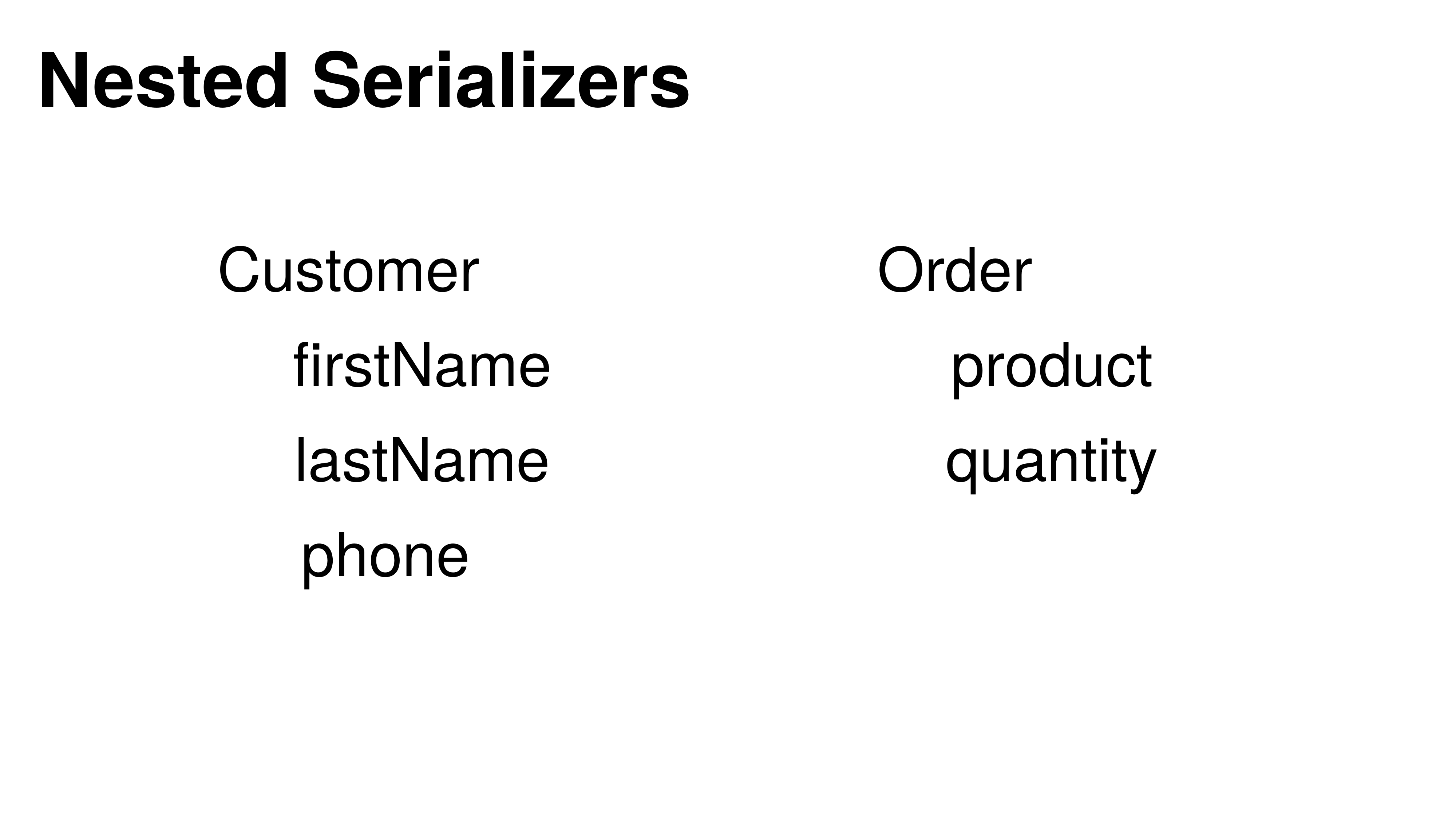

Nested Serializers
Customer
Order
firstName
product
lastName
quantity
phone